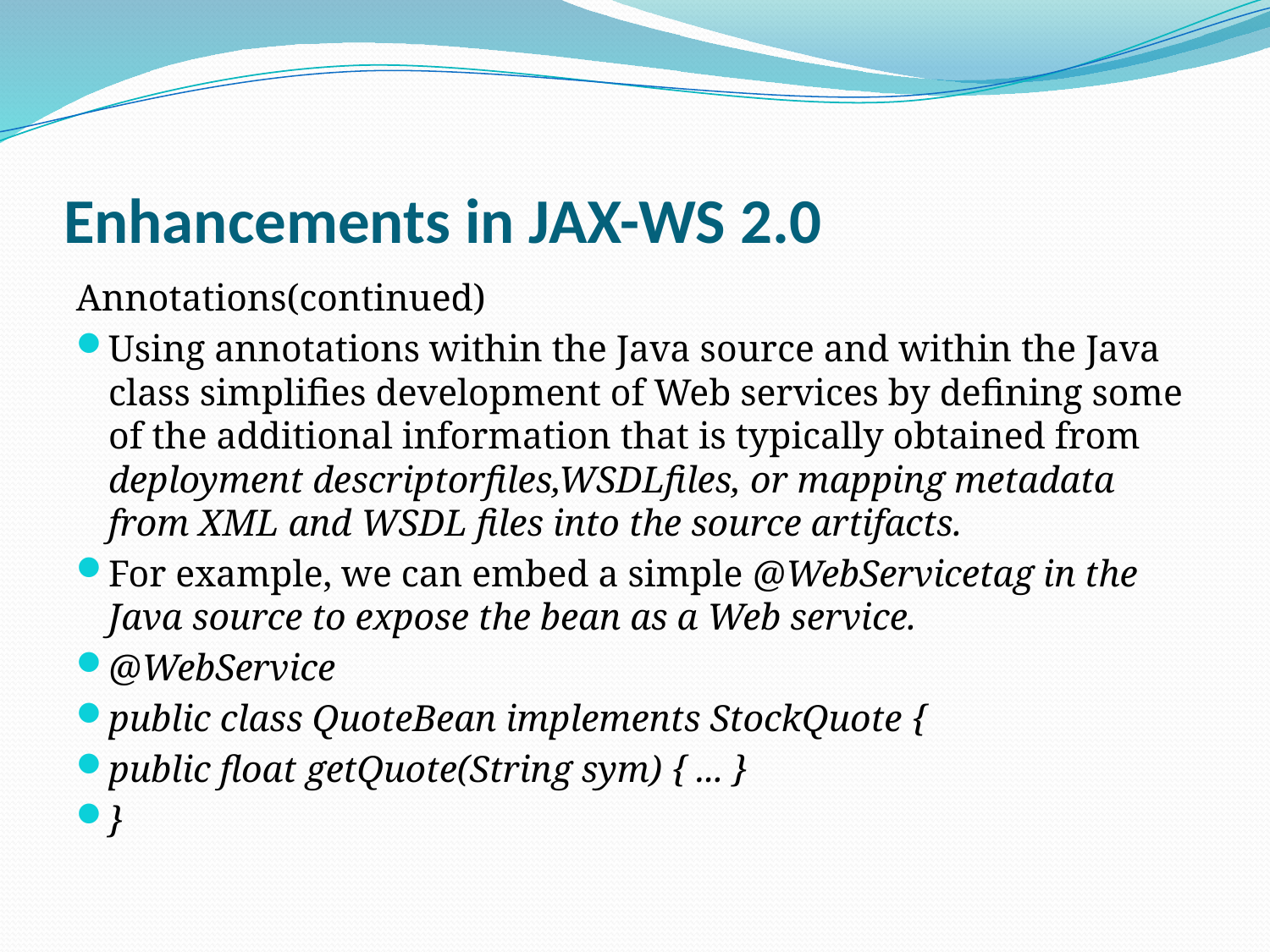

# Enhancements in JAX-WS 2.0
Annotations(continued)
Using annotations within the Java source and within the Java class simplifies development of Web services by defining some of the additional information that is typically obtained from deployment descriptorfiles,WSDLfiles, or mapping metadata from XML and WSDL files into the source artifacts.
For example, we can embed a simple @WebServicetag in the Java source to expose the bean as a Web service.
@WebService
public class QuoteBean implements StockQuote {
public float getQuote(String sym) { ... }
}